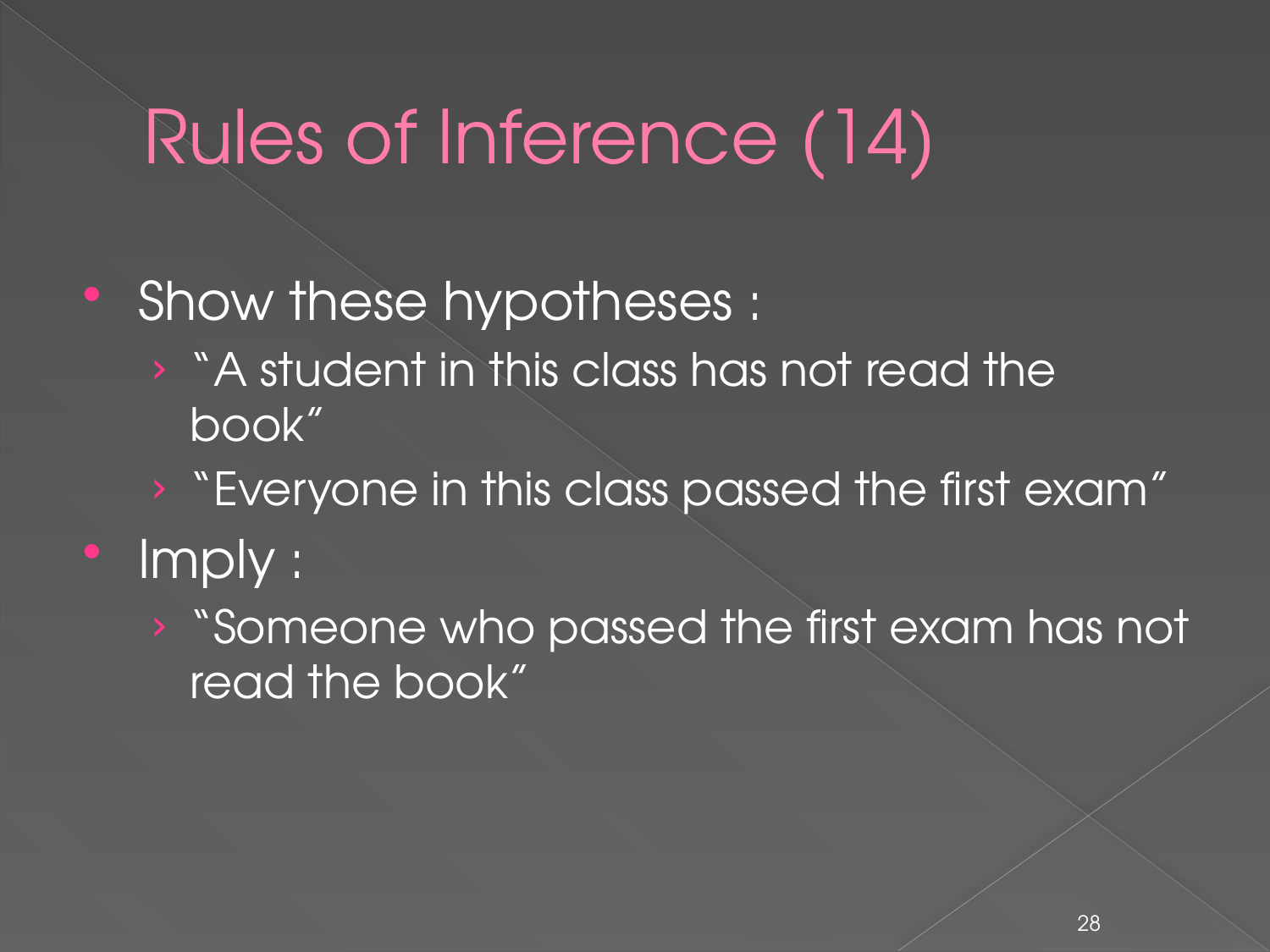

# Rules of Inference (14)
Show these hypotheses :
“A student in this class has not read the book”
“Everyone in this class passed the first exam”
Imply :
“Someone who passed the first exam has not read the book”
28